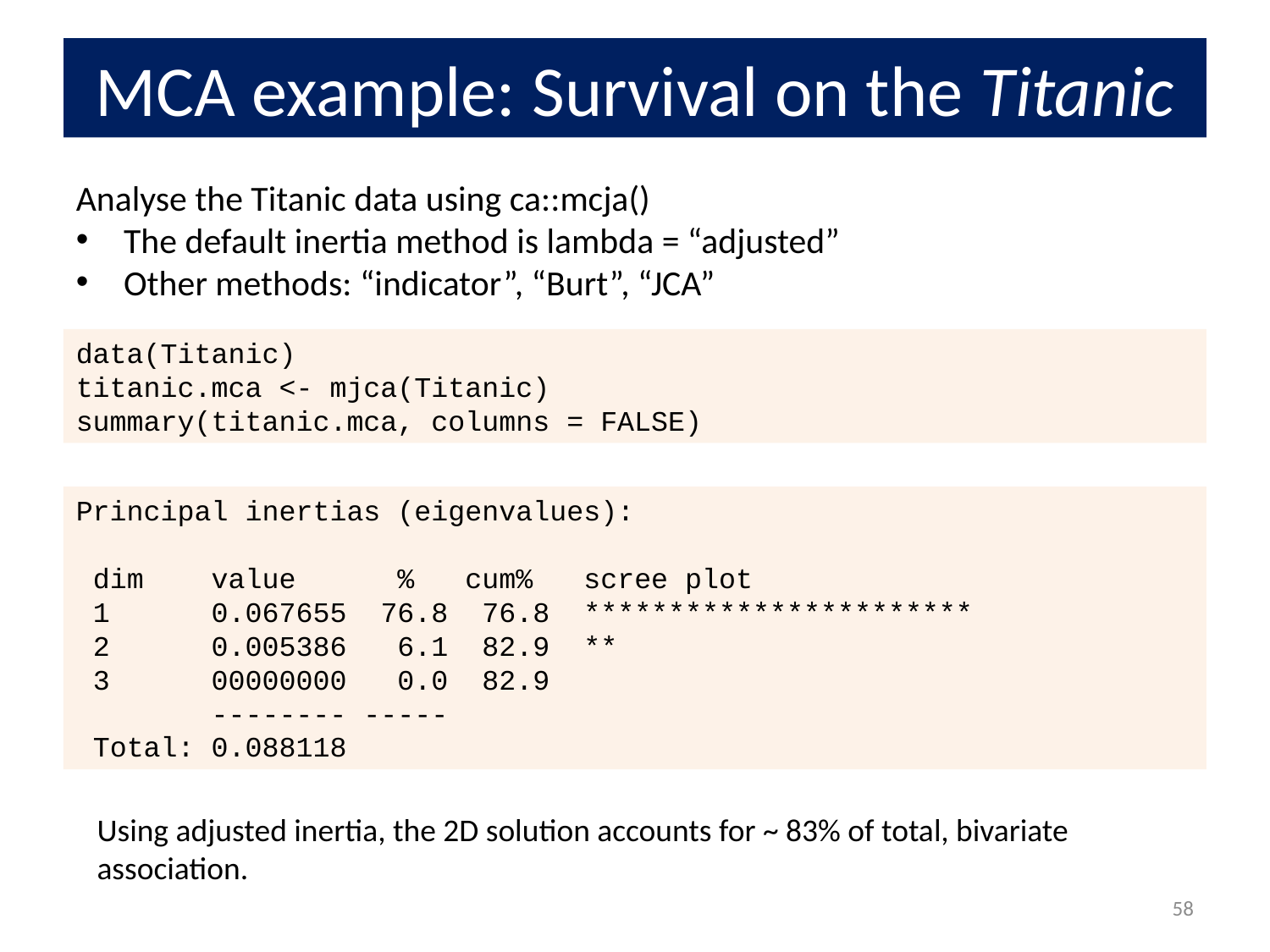

# MCA example: Survival on the Titanic
Analyse the Titanic data using ca::mcja()
The default inertia method is lambda = “adjusted”
Other methods: “indicator”, “Burt”, “JCA”
data(Titanic)
titanic.mca <- mjca(Titanic)
summary(titanic.mca, columns = FALSE)
Principal inertias (eigenvalues):

 dim    value      %   cum%   scree plot
 1      0.067655  76.8  76.8  ***********************
 2      0.005386   6.1  82.9  **
 3      00000000   0.0  82.9
        -------- -----
 Total: 0.088118
Using adjusted inertia, the 2D solution accounts for ~ 83% of total, bivariate association.
58